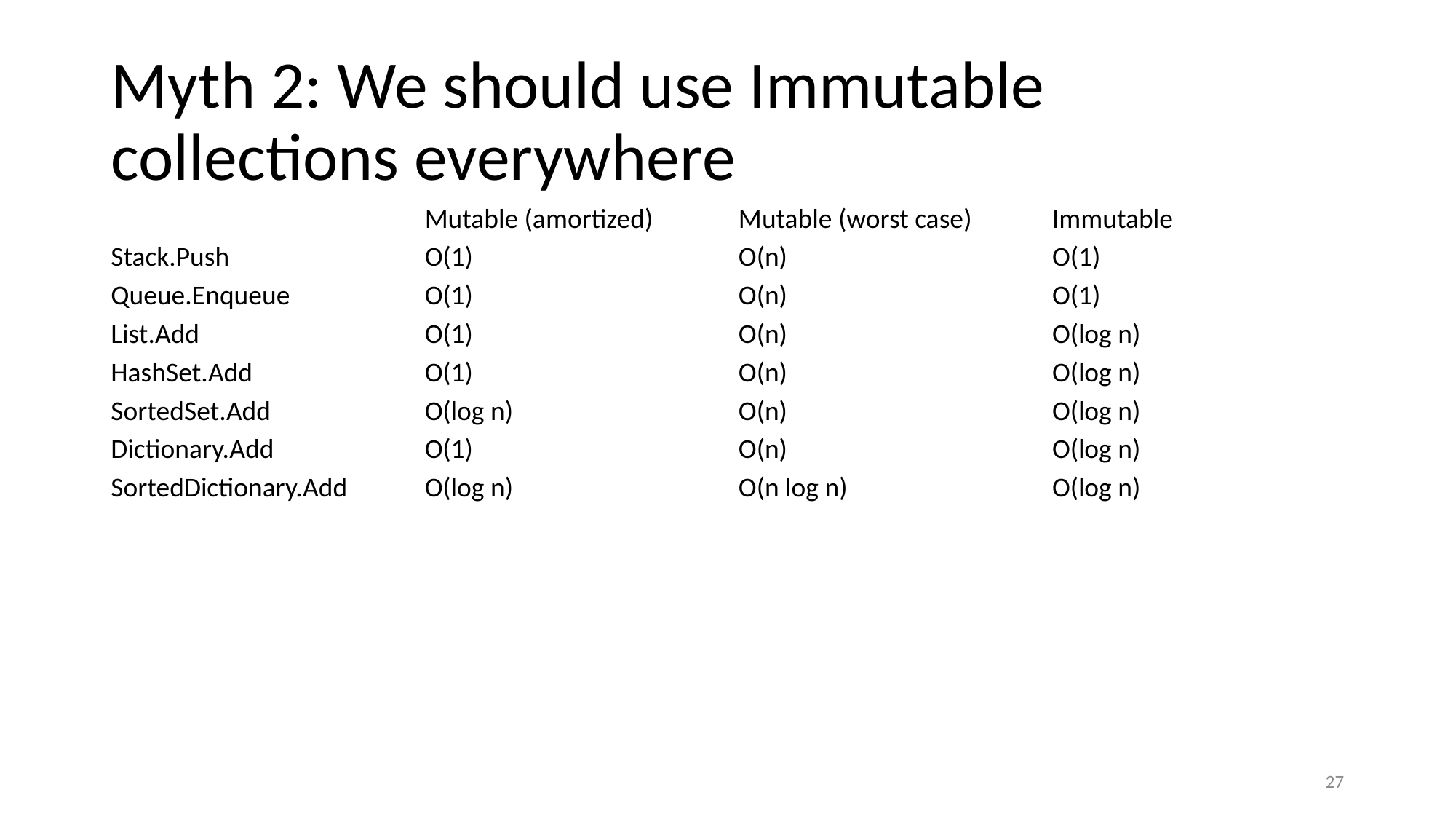

# Myth 2: We should use Immutable collections everywhere
|  | Mutable (amortized) | Mutable (worst case) | Immutable |
| --- | --- | --- | --- |
| Stack.Push | O(1) | O(n) | O(1) |
| Queue.Enqueue | O(1) | O(n) | O(1) |
| List.Add | O(1) | O(n) | O(log n) |
| HashSet.Add | O(1) | O(n) | O(log n) |
| SortedSet.Add | O(log n) | O(n) | O(log n) |
| Dictionary.Add | O(1) | O(n) | O(log n) |
| SortedDictionary.Add | O(log n) | O(n log n) | O(log n) |
27